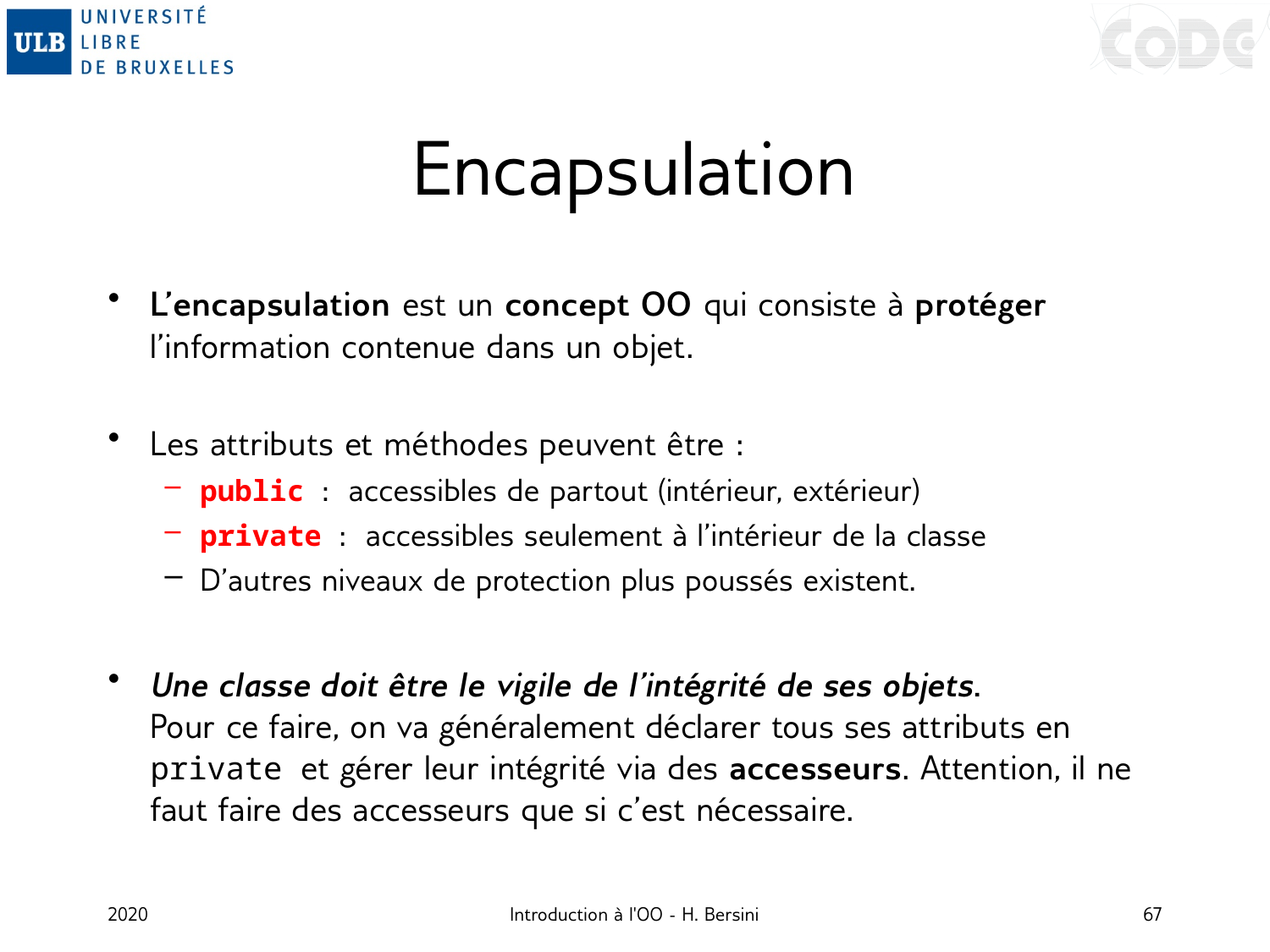

# Encapsulation
L’encapsulation est un concept OO qui consiste à protéger l’information contenue dans un objet.

Les attributs et méthodes peuvent être :
public :  accessibles de partout (intérieur, extérieur)
private :  accessibles seulement à l’intérieur de la classe
D’autres niveaux de protection plus poussés existent.

Une classe doit être le vigile de l’intégrité de ses objets.
Pour ce faire, on va généralement déclarer tous ses attributs en private et gérer leur intégrité via des accesseurs. Attention, il ne faut faire des accesseurs que si c’est nécessaire.
2020
Introduction à l'OO - H. Bersini
67